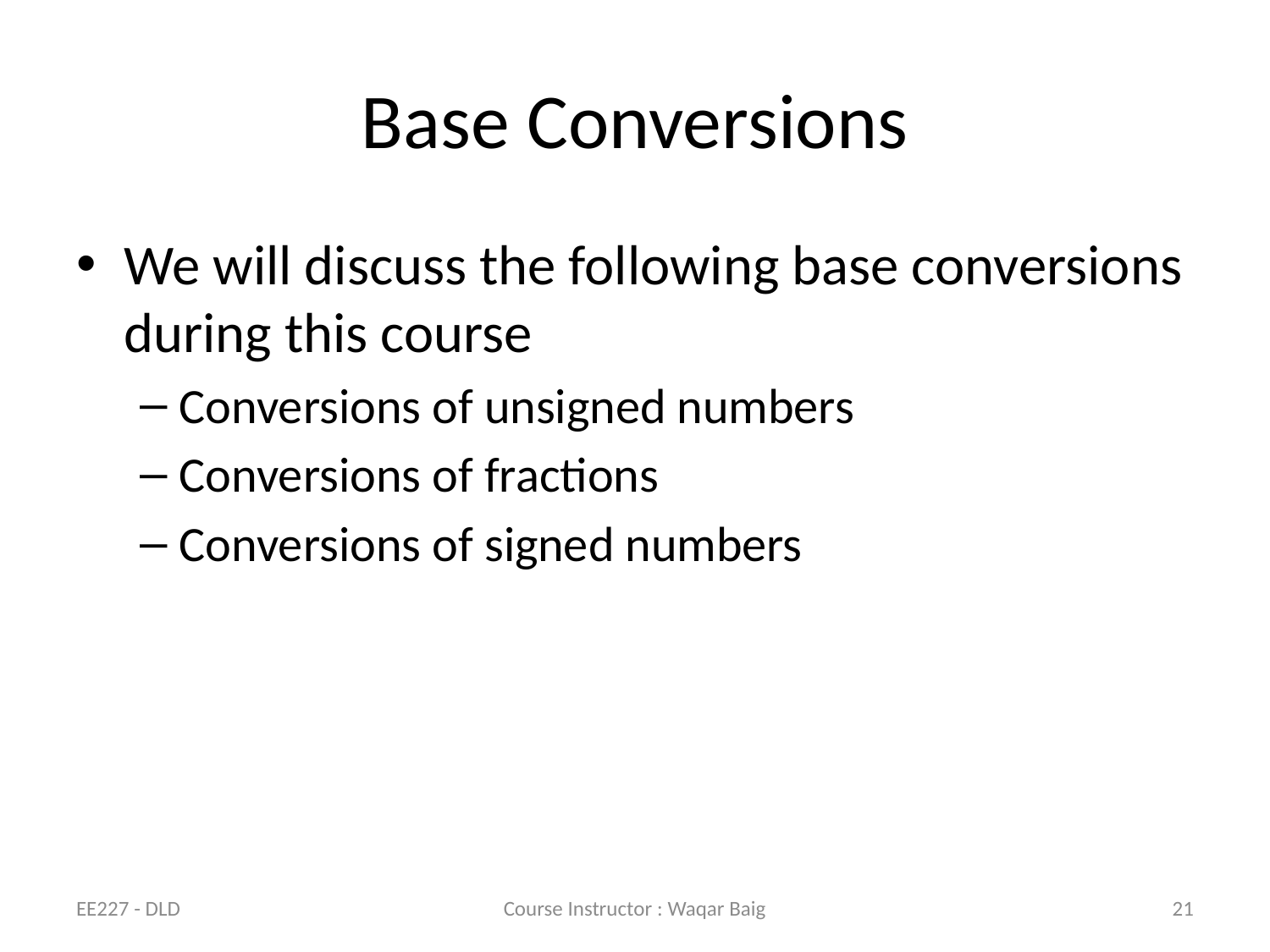

# Base Conversions
We will discuss the following base conversions during this course
Conversions of unsigned numbers
Conversions of fractions
Conversions of signed numbers

EE227 - DLD
Course Instructor : Waqar Baig
21